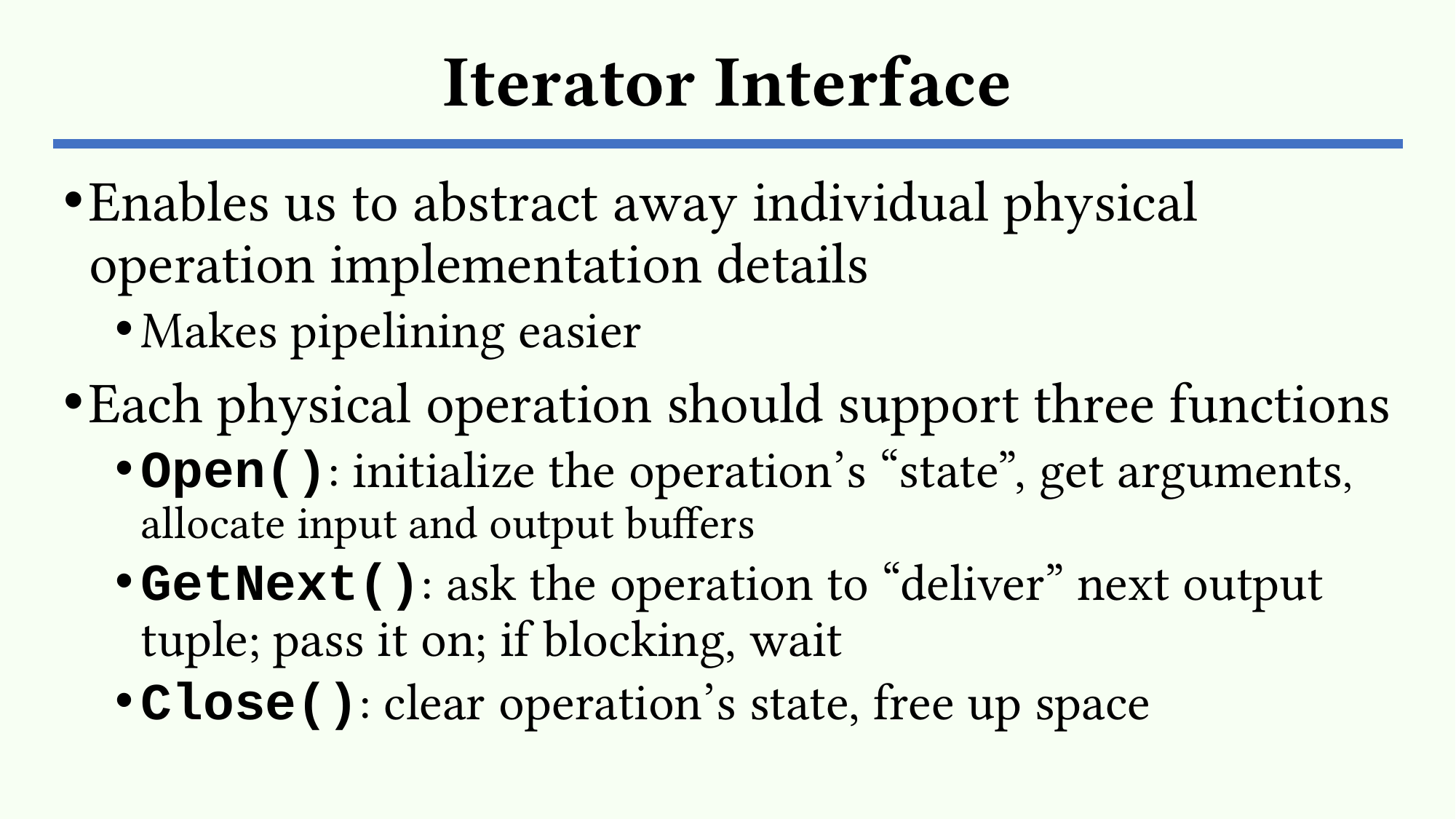

# Iterator Interface
Enables us to abstract away individual physical operation implementation details
Makes pipelining easier
Each physical operation should support three functions
Open(): initialize the operation’s “state”, get arguments, allocate input and output buffers
GetNext(): ask the operation to “deliver” next output tuple; pass it on; if blocking, wait
Close(): clear operation’s state, free up space